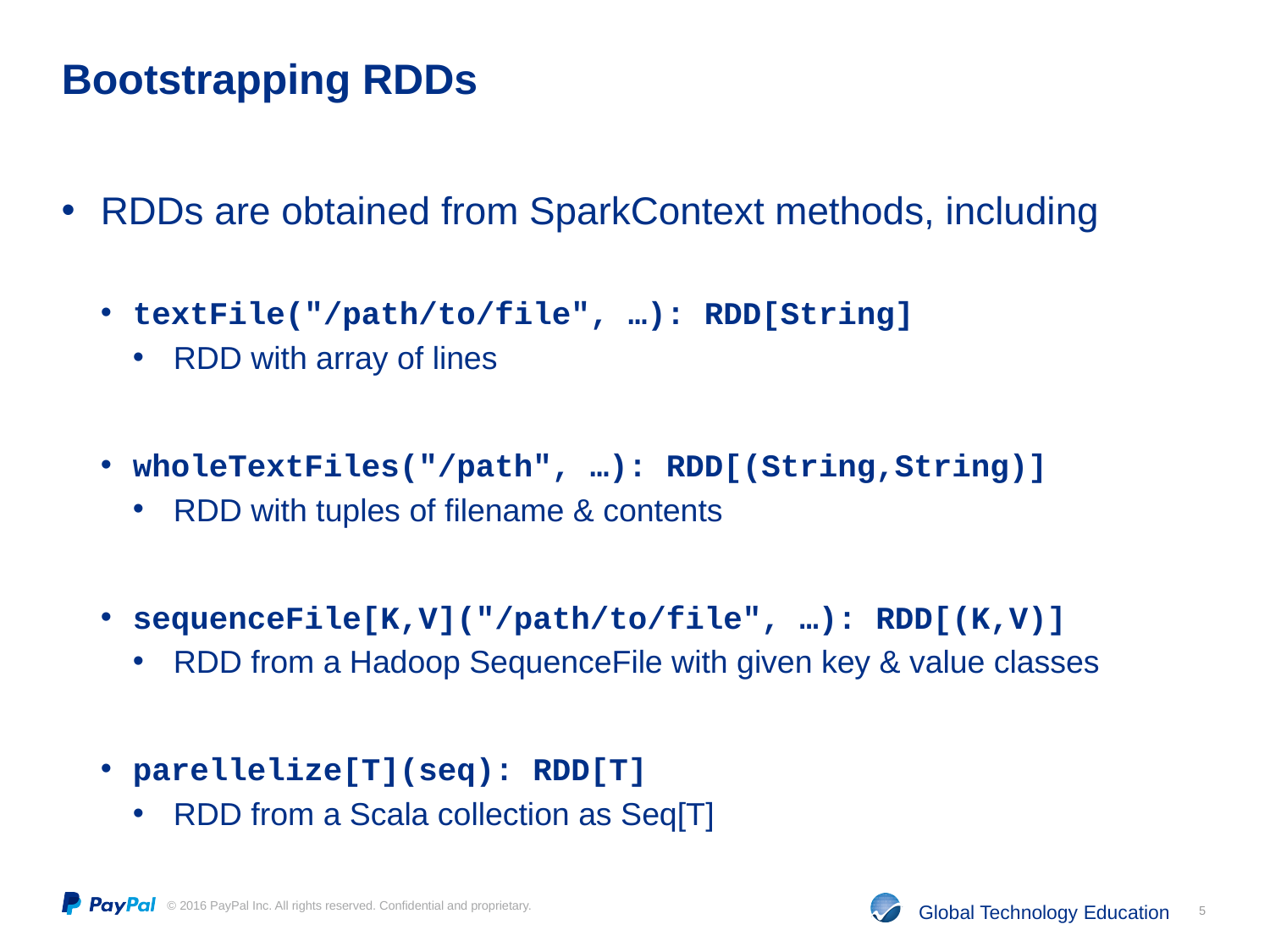

# Bootstrapping RDDs
RDDs are obtained from SparkContext methods, including

textFile("/path/to/file", …): RDD[String]
RDD with array of lines

wholeTextFiles("/path", …): RDD[(String,String)]
RDD with tuples of filename & contents

sequenceFile[K,V]("/path/to/file", …): RDD[(K,V)]
RDD from a Hadoop SequenceFile with given key & value classes

parellelize[T](seq): RDD[T]
RDD from a Scala collection as Seq[T]
5